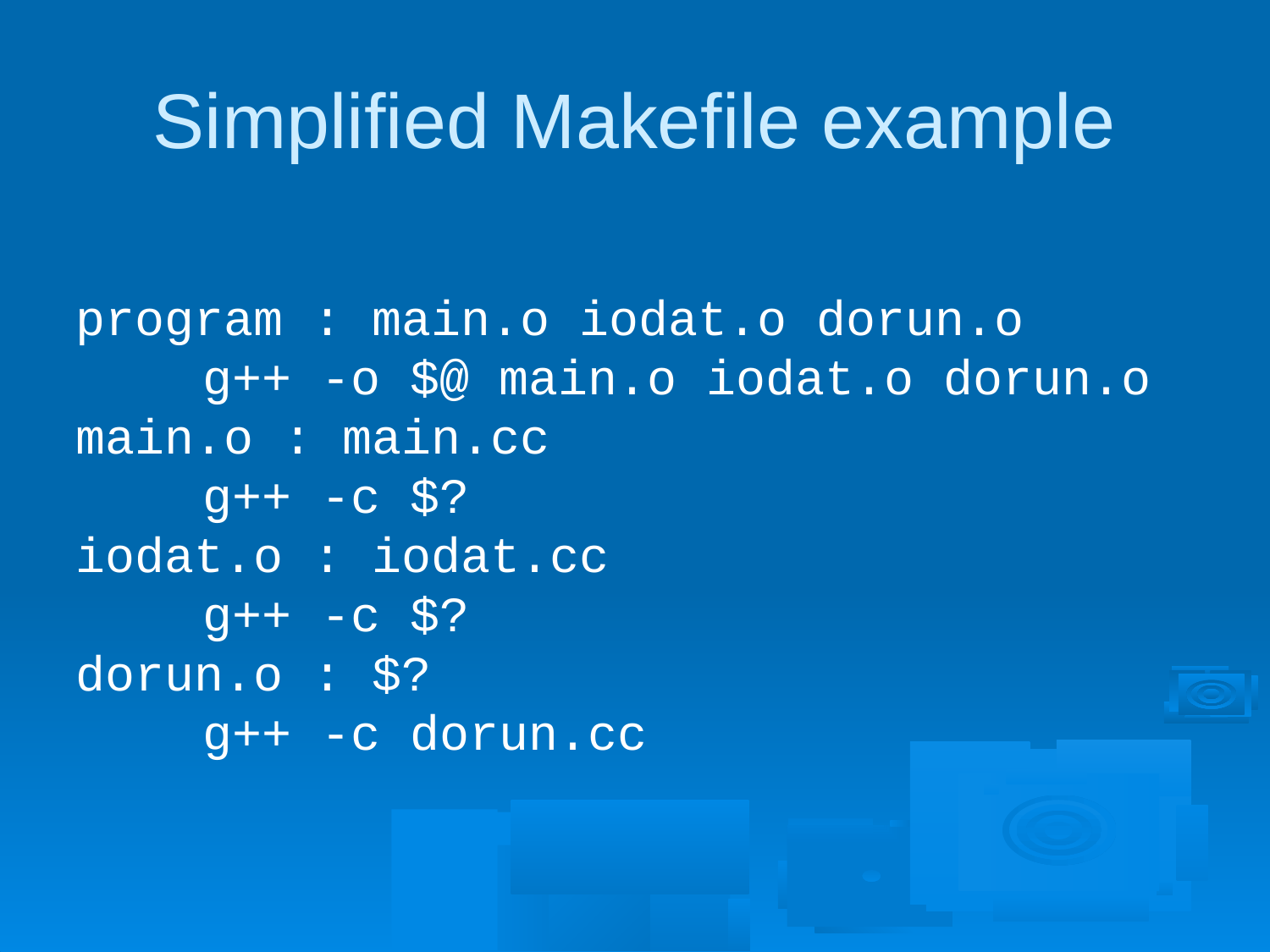

Simplified Makefile example
program : main.o iodat.o dorun.o
	g++ -o $@ main.o iodat.o dorun.o
main.o : main.cc
	g++ -c $?
iodat.o : iodat.cc
	g++ -c $?
dorun.o : $?
	g++ -c dorun.cc